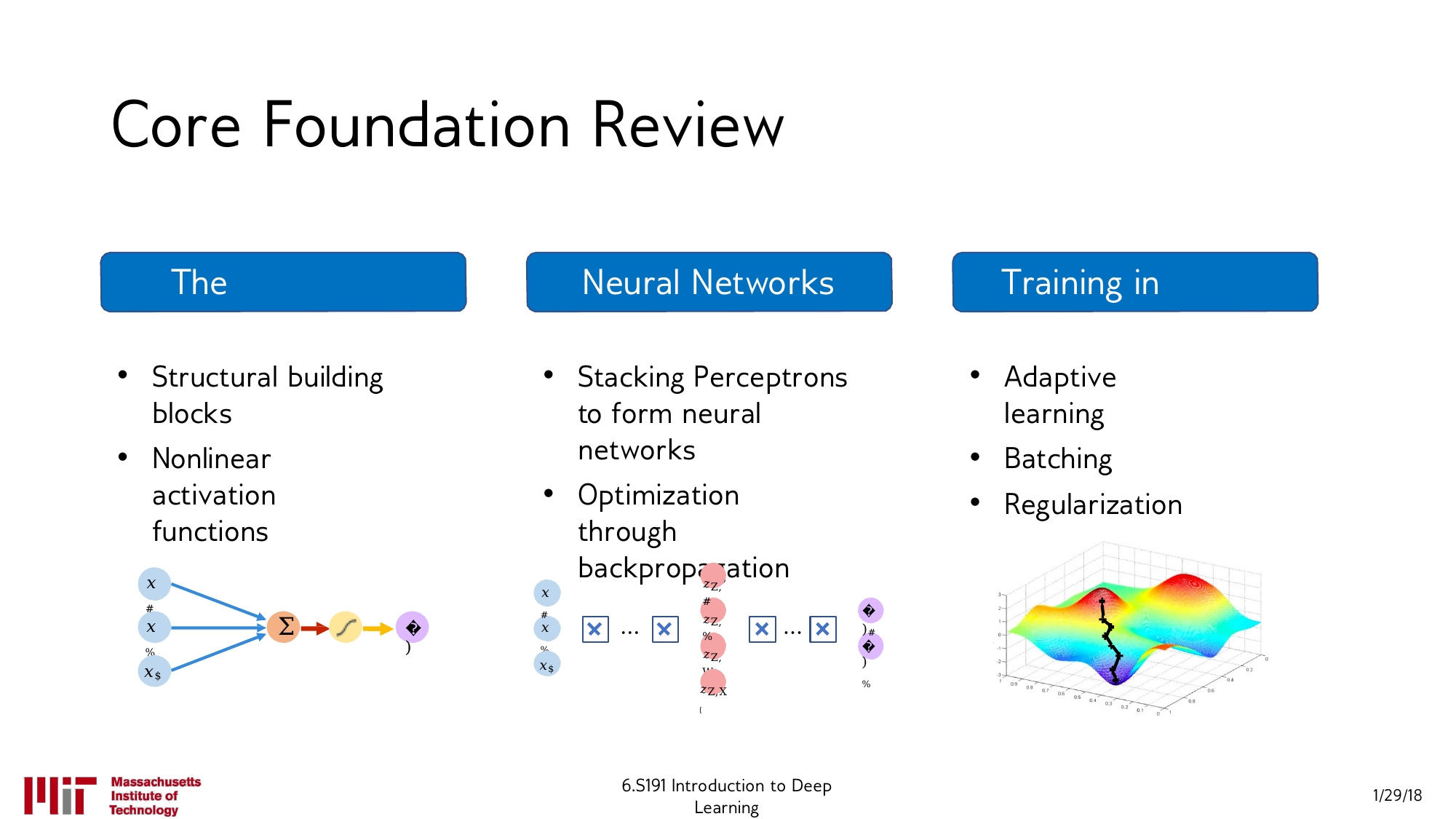

# Core Foundation Review

The Perceptron
Neural Networks
Training in Practice
Adaptive learning

Batching

Regularization
Structural building blocks

Nonlinear activation functions
Stacking Perceptrons to form neural networks

Optimization through backpropagation

𝑧Z,#
𝑥#

𝑥#

�)#

𝑧Z,%

Σ

𝑥%
�)

⋯
⋯
𝑥%

�)%

𝑧Z,W

𝑥$

𝑥$

𝑧Z,X[

6.S191 Introduction to Deep Learning
introtodeeplearning.com
1/29/18